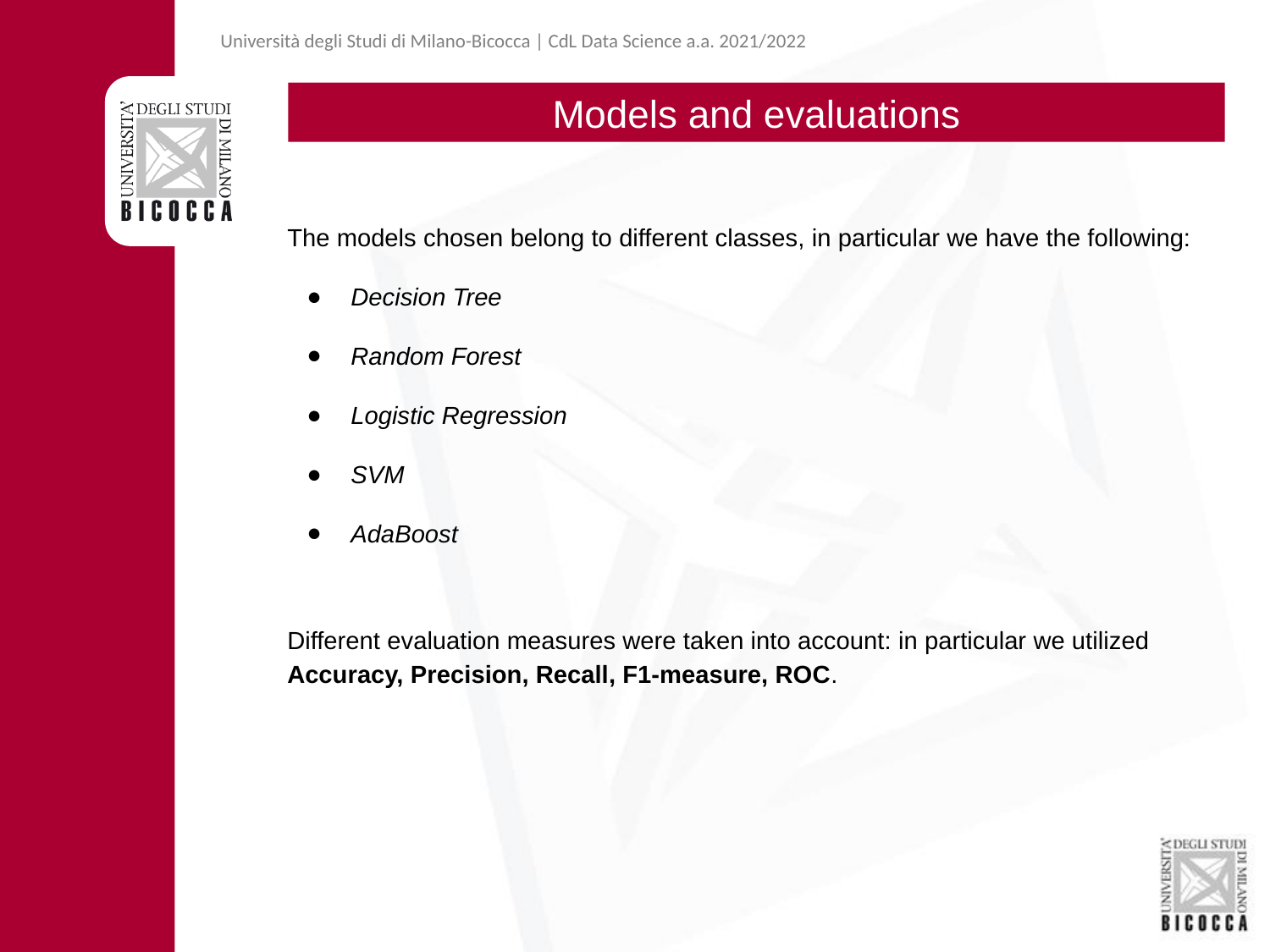

Università degli Studi di Milano-Bicocca | CdL Data Science a.a. 2021/2022
Models and evaluations
The models chosen belong to different classes, in particular we have the following:

Decision Tree

Random Forest

Logistic Regression

SVM

AdaBoost

Different evaluation measures were taken into account: in particular we utilized Accuracy, Precision, Recall, F1-measure, ROC.